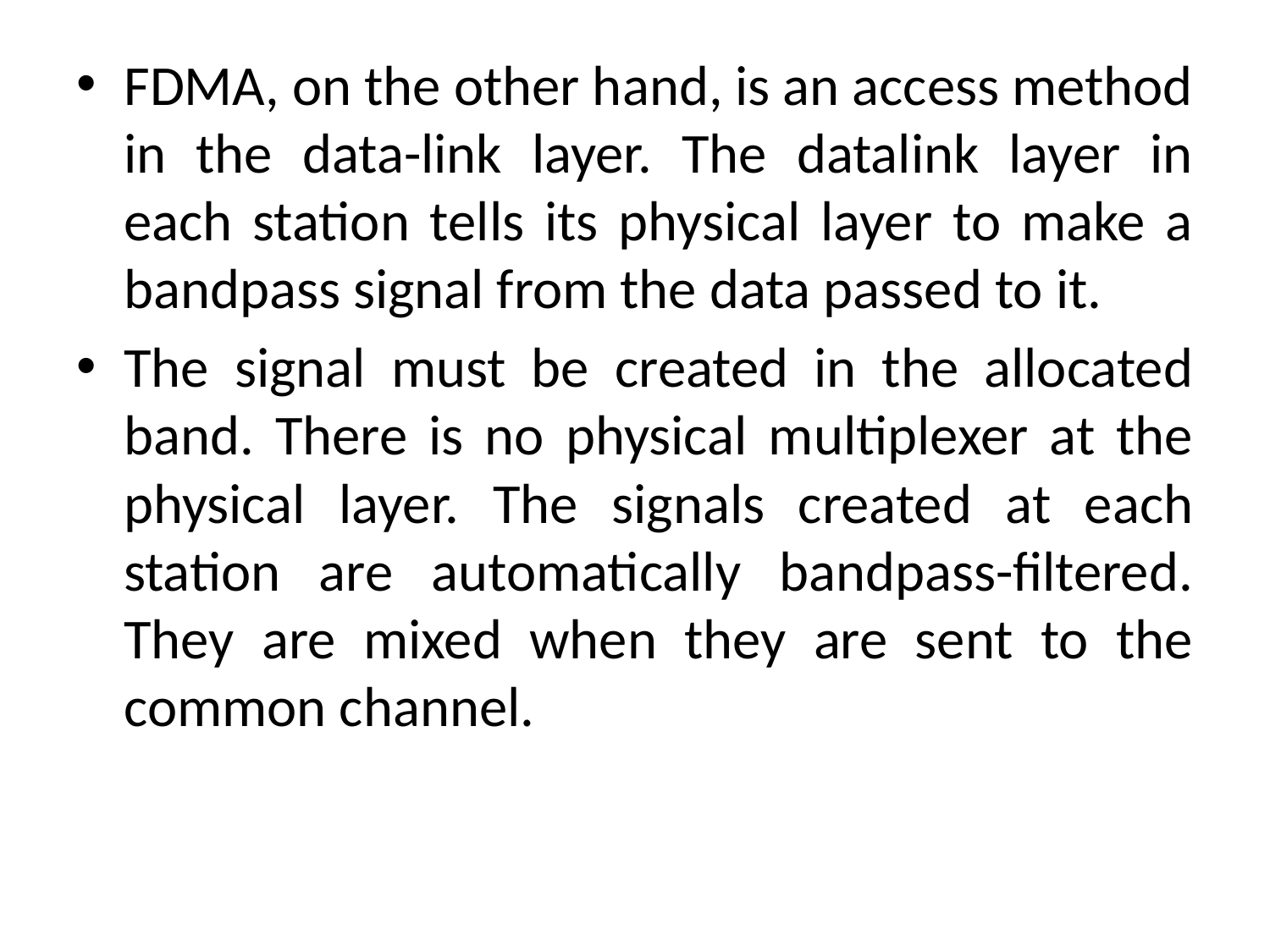

FDMA, on the other hand, is an access method in the data-link layer. The datalink layer in each station tells its physical layer to make a bandpass signal from the data passed to it.
The signal must be created in the allocated band. There is no physical multiplexer at the physical layer. The signals created at each station are automatically bandpass-filtered. They are mixed when they are sent to the common channel.